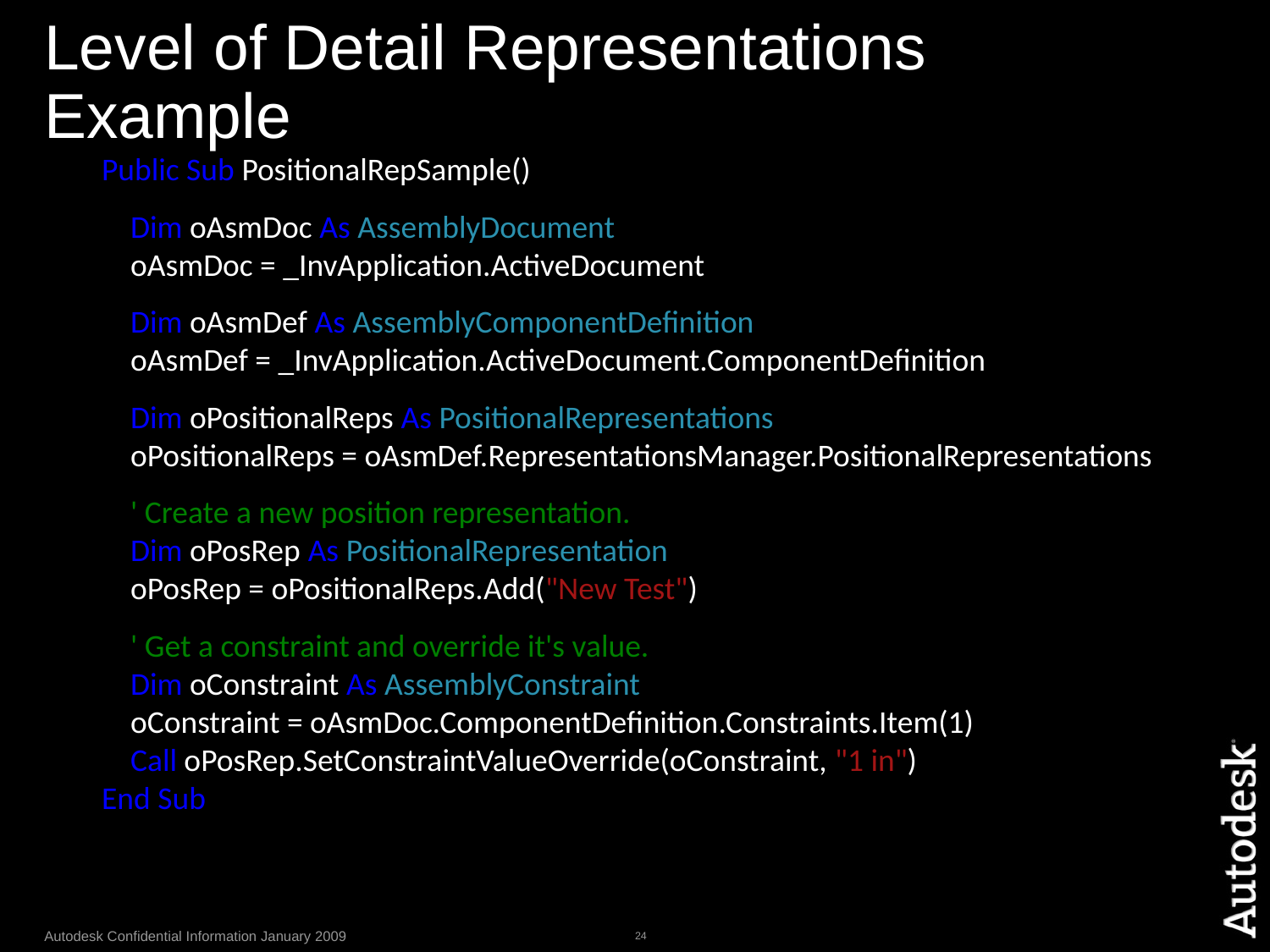

# Level of Detail Representations Example
    Public Sub PositionalRepSample()

        Dim oAsmDoc As AssemblyDocument
        oAsmDoc = _InvApplication.ActiveDocument

        Dim oAsmDef As AssemblyComponentDefinition
        oAsmDef = _InvApplication.ActiveDocument.ComponentDefinition

        Dim oPositionalReps As PositionalRepresentations
        oPositionalReps = oAsmDef.RepresentationsManager.PositionalRepresentations

        ' Create a new position representation.
        Dim oPosRep As PositionalRepresentation
        oPosRep = oPositionalReps.Add("New Test")

        ' Get a constraint and override it's value.
        Dim oConstraint As AssemblyConstraint
        oConstraint = oAsmDoc.ComponentDefinition.Constraints.Item(1)
        Call oPosRep.SetConstraintValueOverride(oConstraint, "1 in")
    End Sub